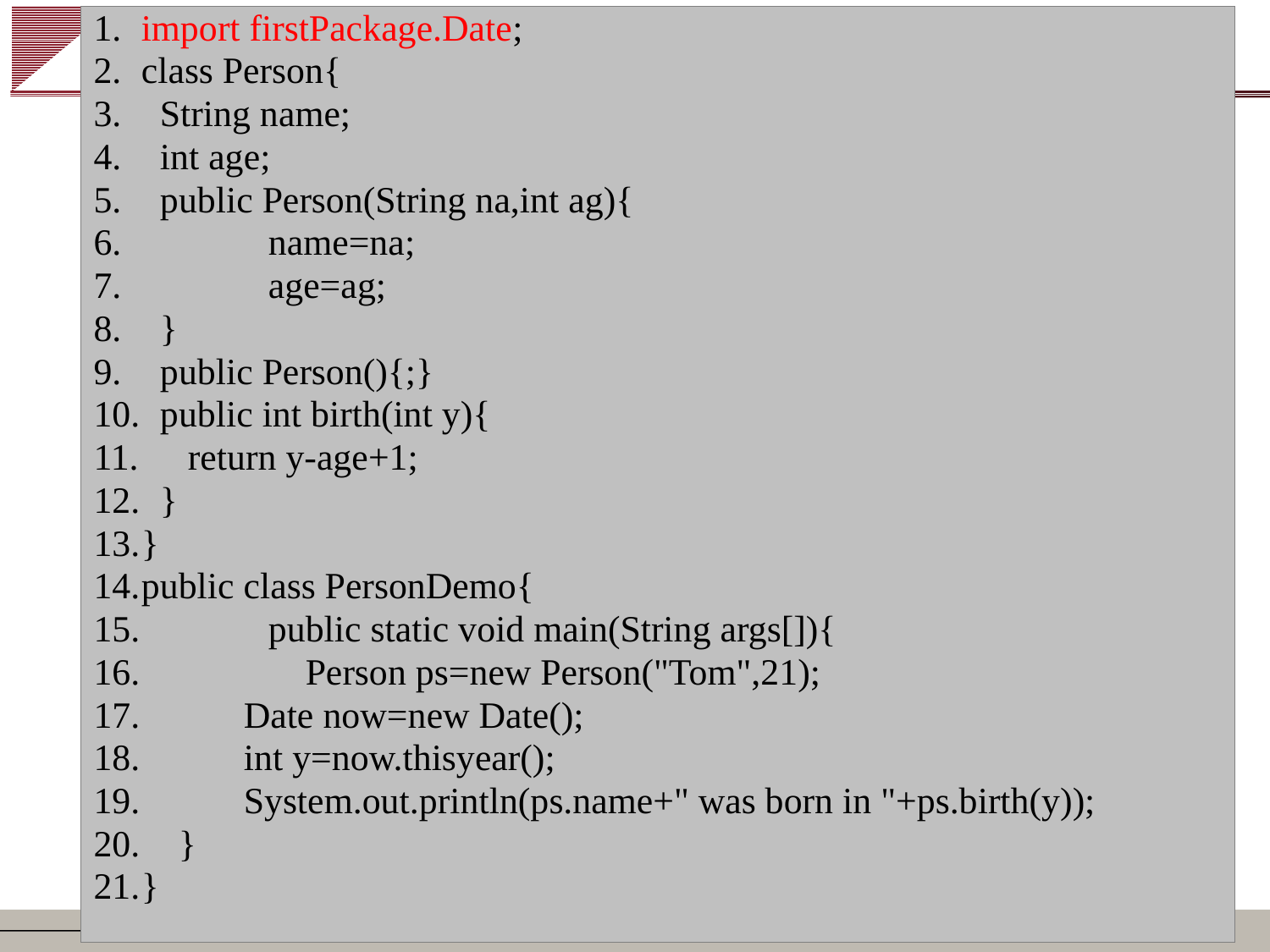

import firstPackage.Date;
class Person{
  String name;
  int age;
  public Person(String na,int ag){
  	name=na;
  	age=ag;
  }
  public Person(){;}
  public int birth(int y){
     return y-age+1;
  }
}
public class PersonDemo{
	public static void main(String args[]){
	    Person ps=new Person("Tom",21);
           Date now=new Date();
           int y=now.thisyear();
           System.out.println(ps.name+" was born in "+ps.birth(y));
    }
}
80